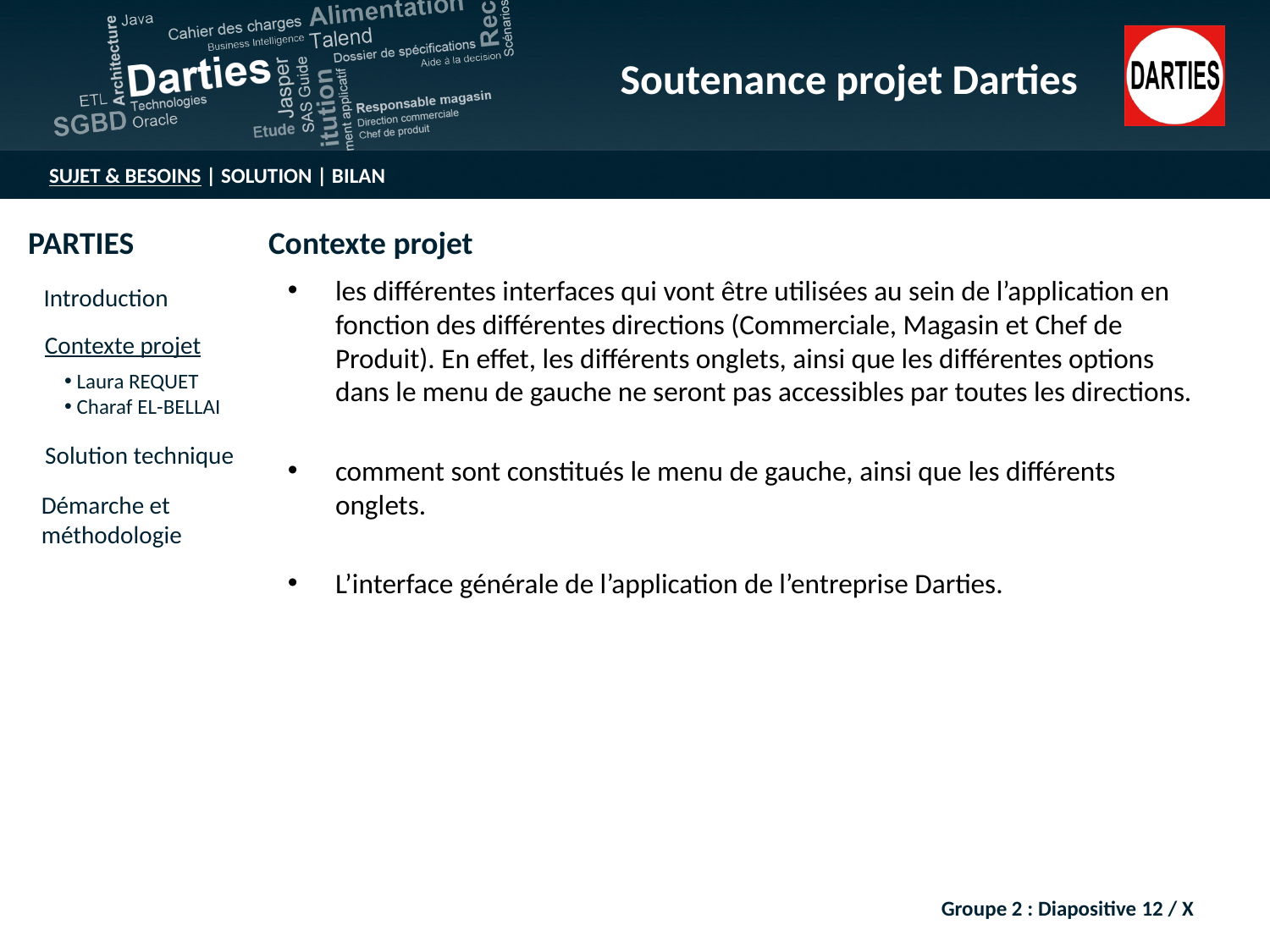

les différentes interfaces qui vont être utilisées au sein de l’application en fonction des différentes directions (Commerciale, Magasin et Chef de Produit). En effet, les différents onglets, ainsi que les différentes options dans le menu de gauche ne seront pas accessibles par toutes les directions.

comment sont constitués le menu de gauche, ainsi que les différents onglets.

L’interface générale de l’application de l’entreprise Darties.

Groupe 2 : Diapositive 12 / X